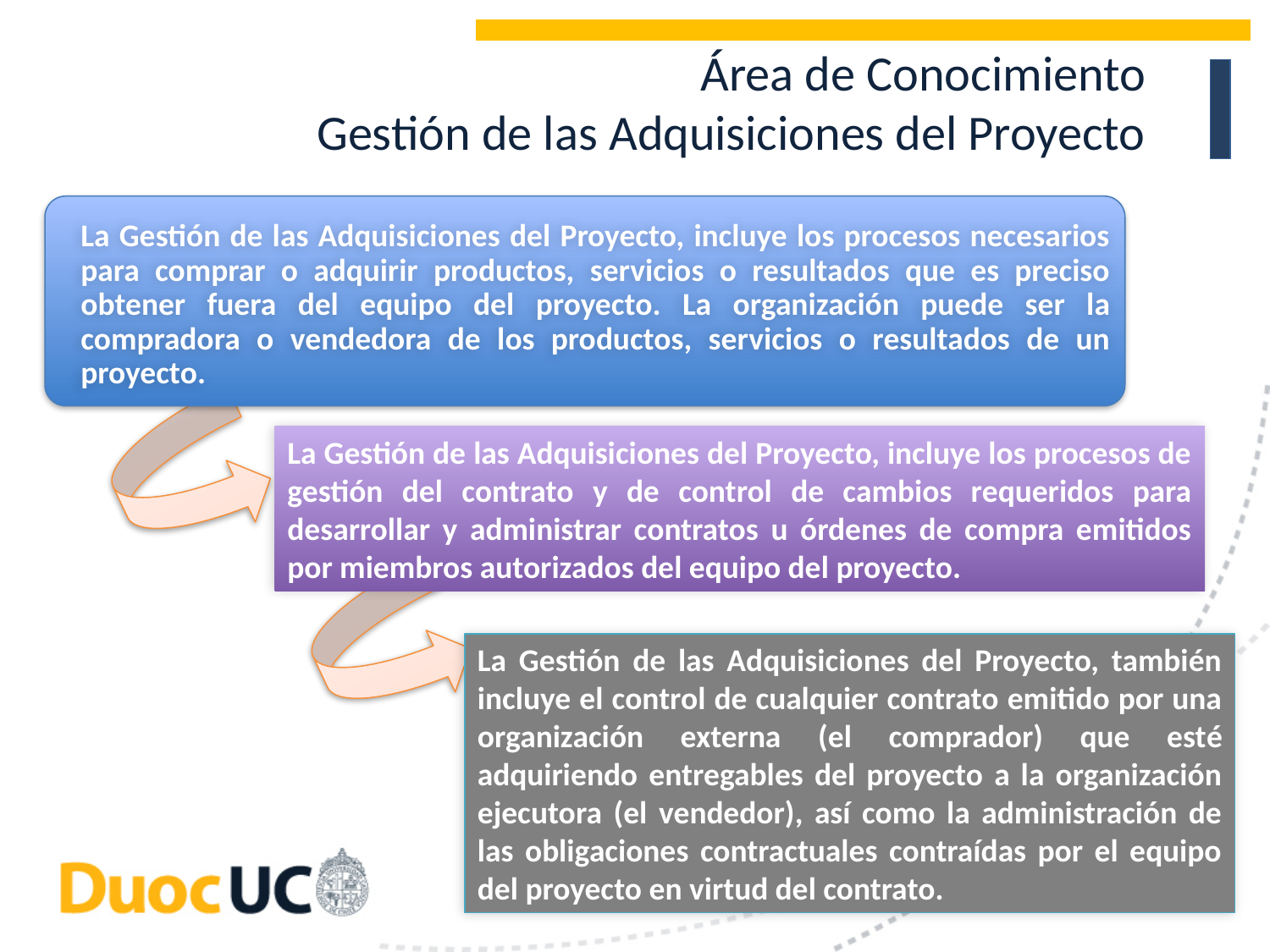

# Área de Conocimiento Gestión de las Adquisiciones del Proyecto

La Gestión de las Adquisiciones del Proyecto, incluye los procesos necesarios para comprar o adquirir productos, servicios o resultados que es preciso obtener fuera del equipo del proyecto. La organización puede ser la compradora o vendedora de los productos, servicios o resultados de un proyecto.

La Gestión de las Adquisiciones del Proyecto, incluye los procesos de gestión del contrato y de control de cambios requeridos para desarrollar y administrar contratos u órdenes de compra emitidos por miembros autorizados del equipo del proyecto.

La Gestión de las Adquisiciones del Proyecto, también incluye el control de cualquier contrato emitido por una organización externa (el comprador) que esté adquiriendo entregables del proyecto a la organización ejecutora (el vendedor), así como la administración de las obligaciones contractuales contraídas por el equipo del proyecto en virtud del contrato.